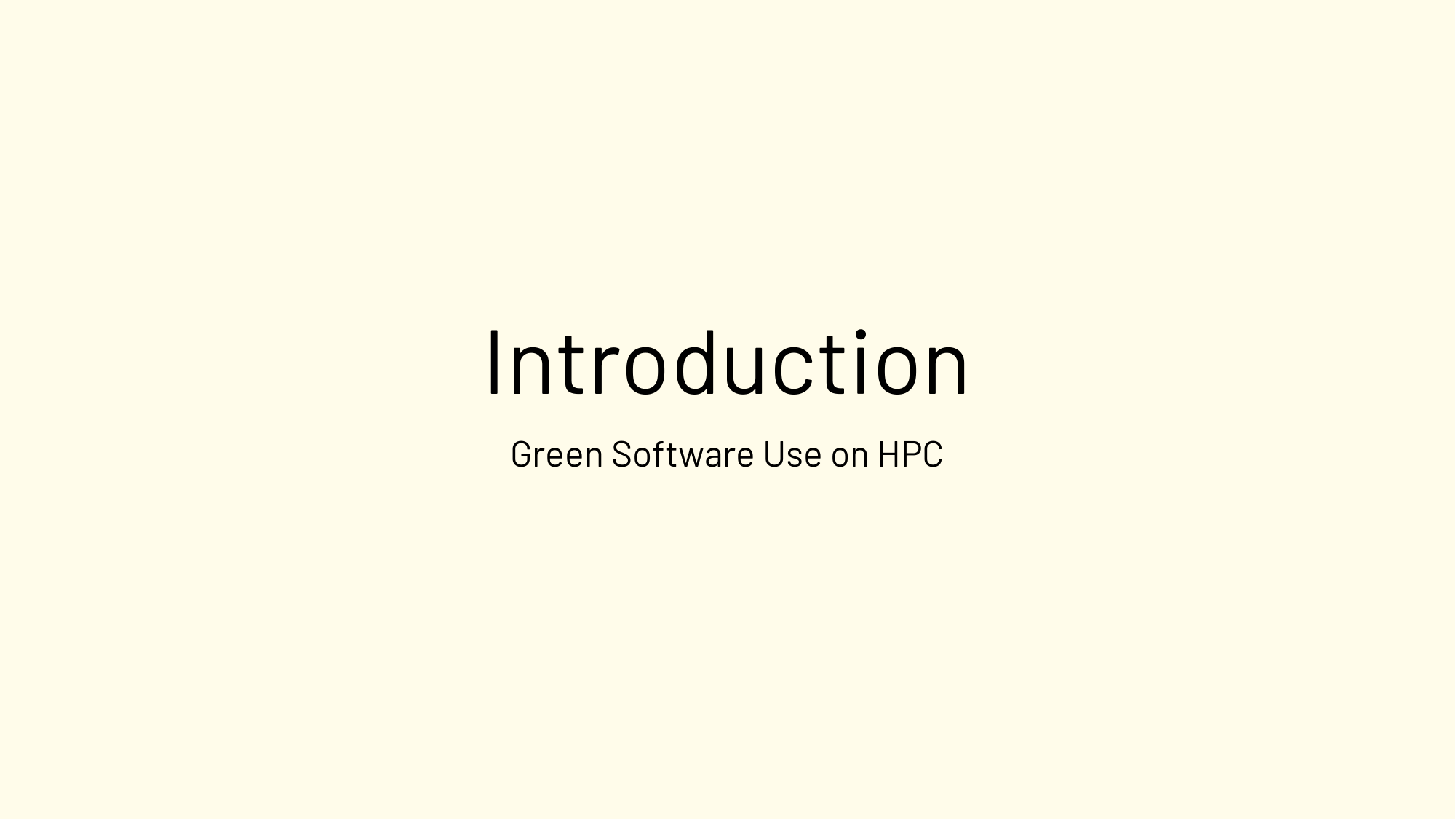

# Introduction
Green Software Use on HPC